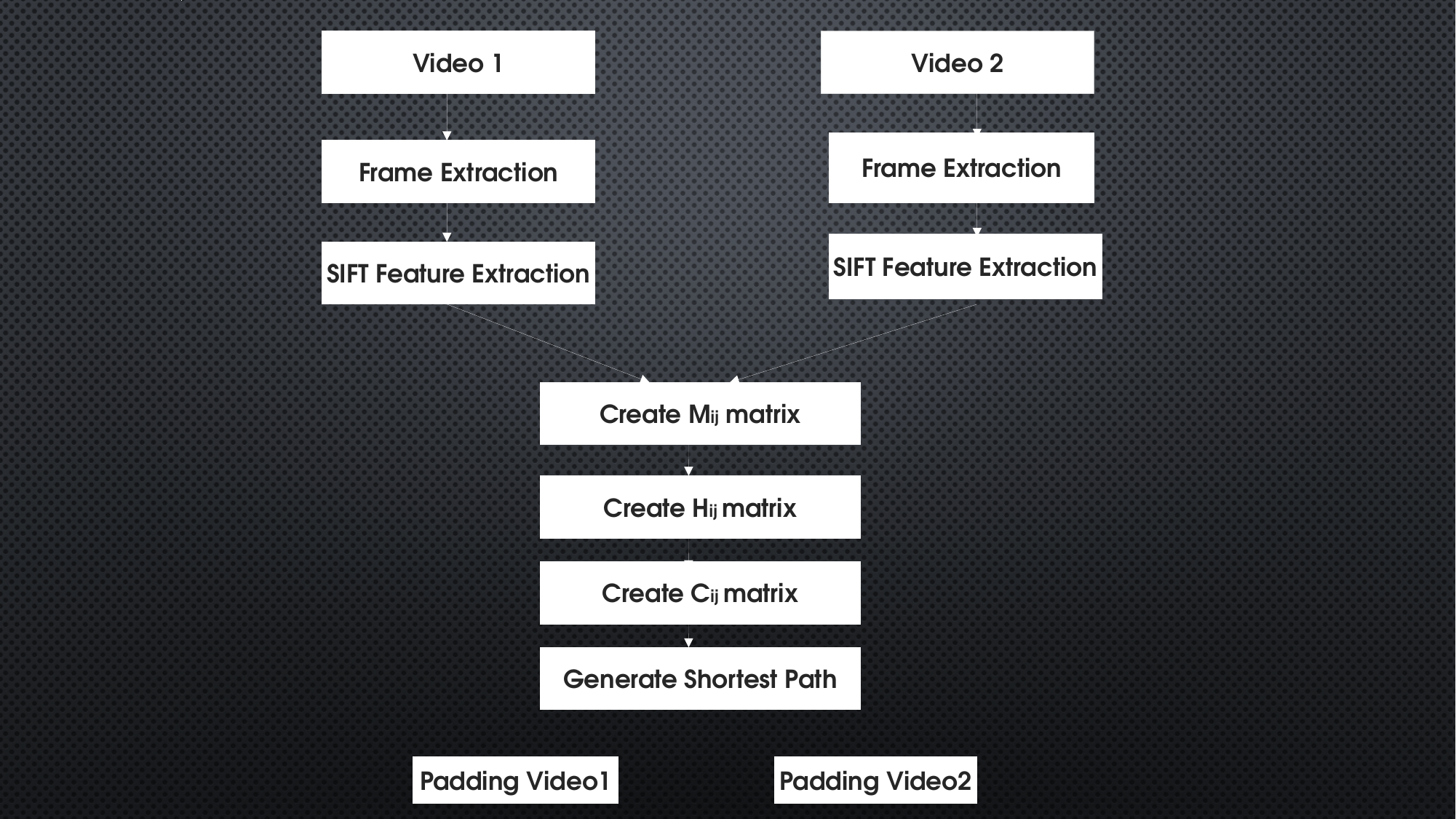

Video 1
Video 2

Frame Extraction
Frame Extraction

SIFT Feature Extraction
SIFT Feature Extraction

Create Mij matrix

Create Hij matrix

Create Cij matrix

Generate Shortest Path
Padding Video1
Padding Video2